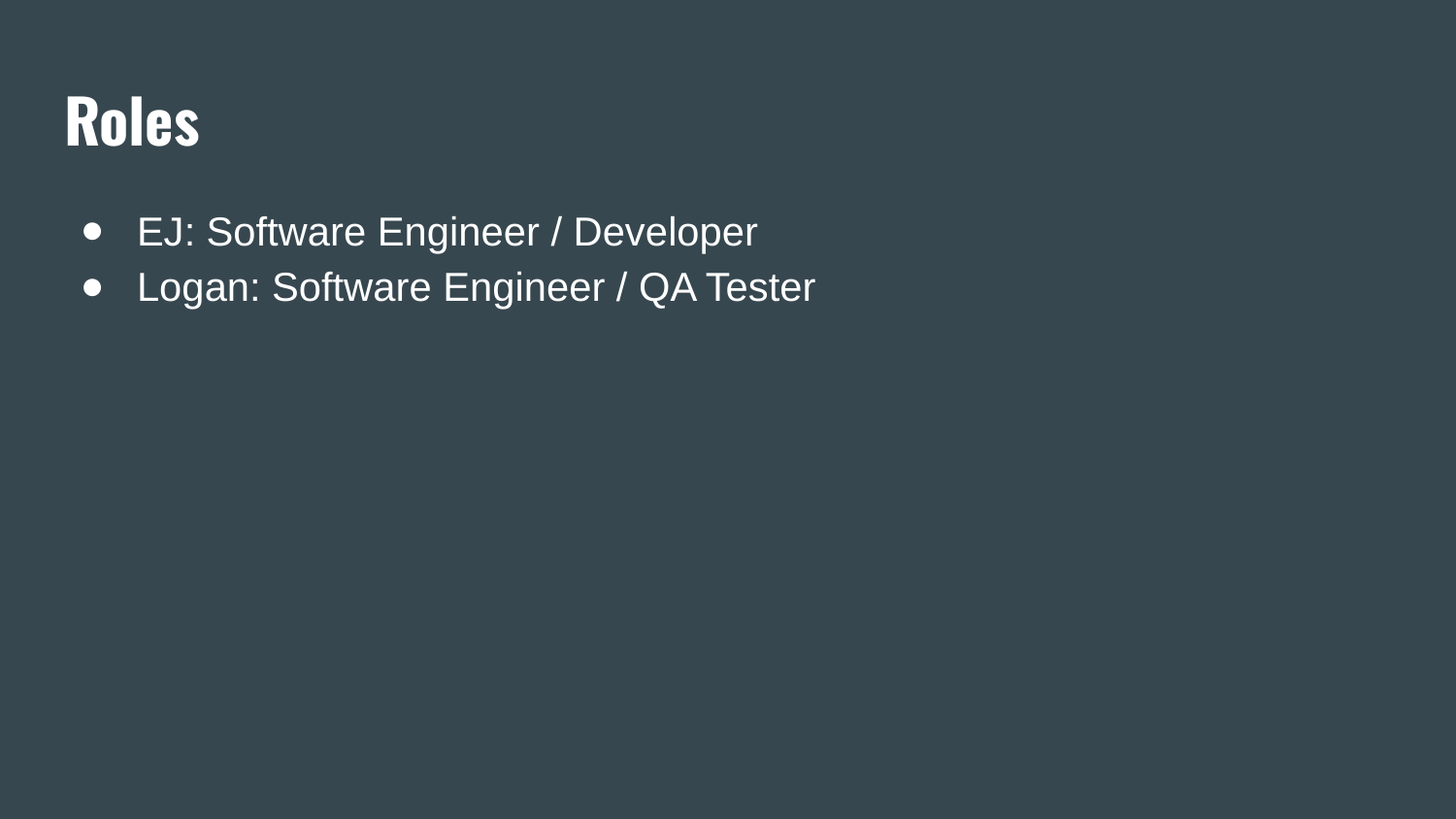

# Roles
EJ: Software Engineer / Developer
Logan: Software Engineer / QA Tester